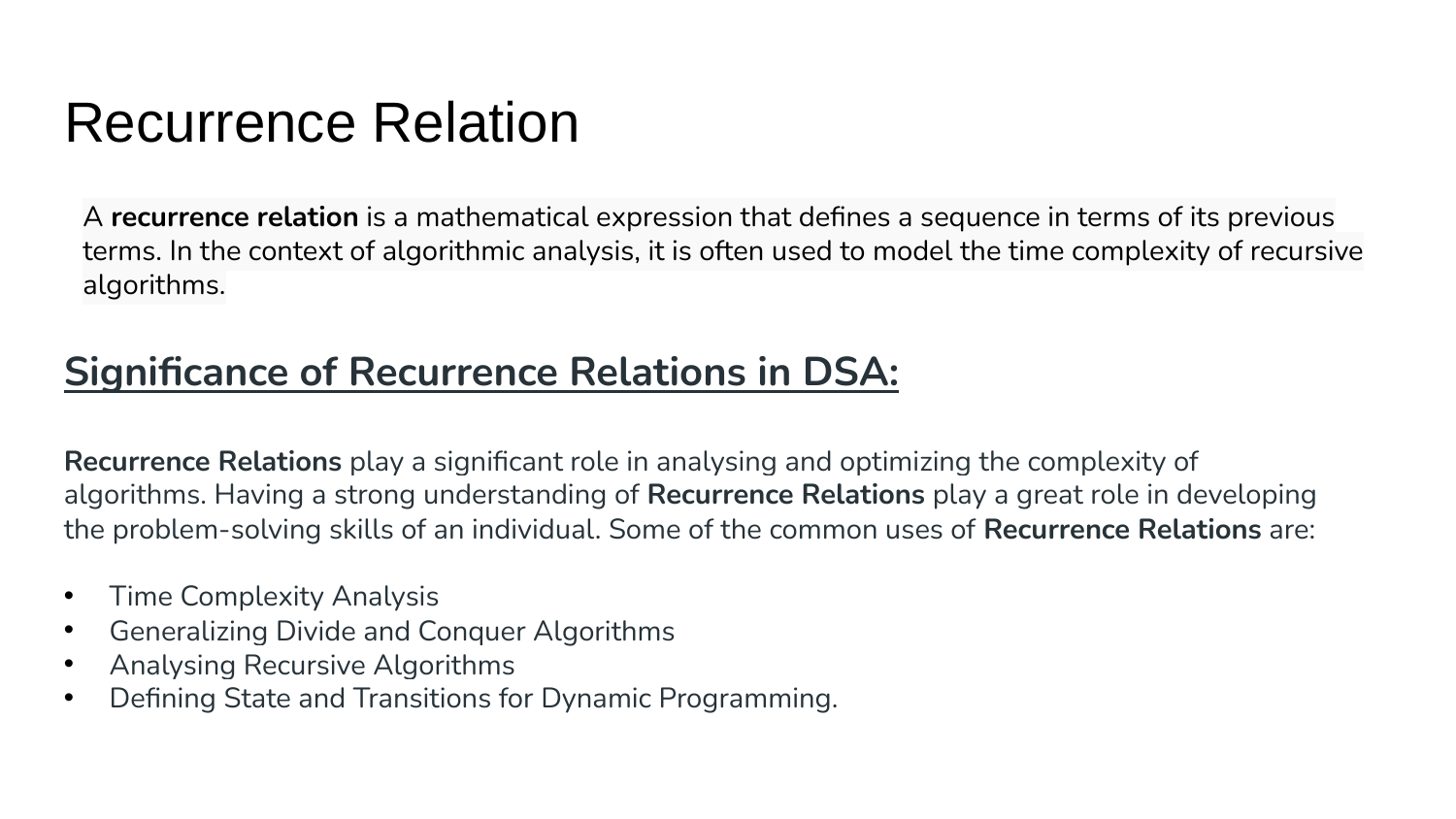

# Recurrence Relation
A recurrence relation is a mathematical expression that defines a sequence in terms of its previous terms. In the context of algorithmic analysis, it is often used to model the time complexity of recursive algorithms.
Significance of Recurrence Relations in DSA:

Recurrence Relations play a significant role in analysing and optimizing the complexity of algorithms. Having a strong understanding of Recurrence Relations play a great role in developing the problem-solving skills of an individual. Some of the common uses of Recurrence Relations are:

Time Complexity Analysis
Generalizing Divide and Conquer Algorithms
Analysing Recursive Algorithms
Defining State and Transitions for Dynamic Programming.